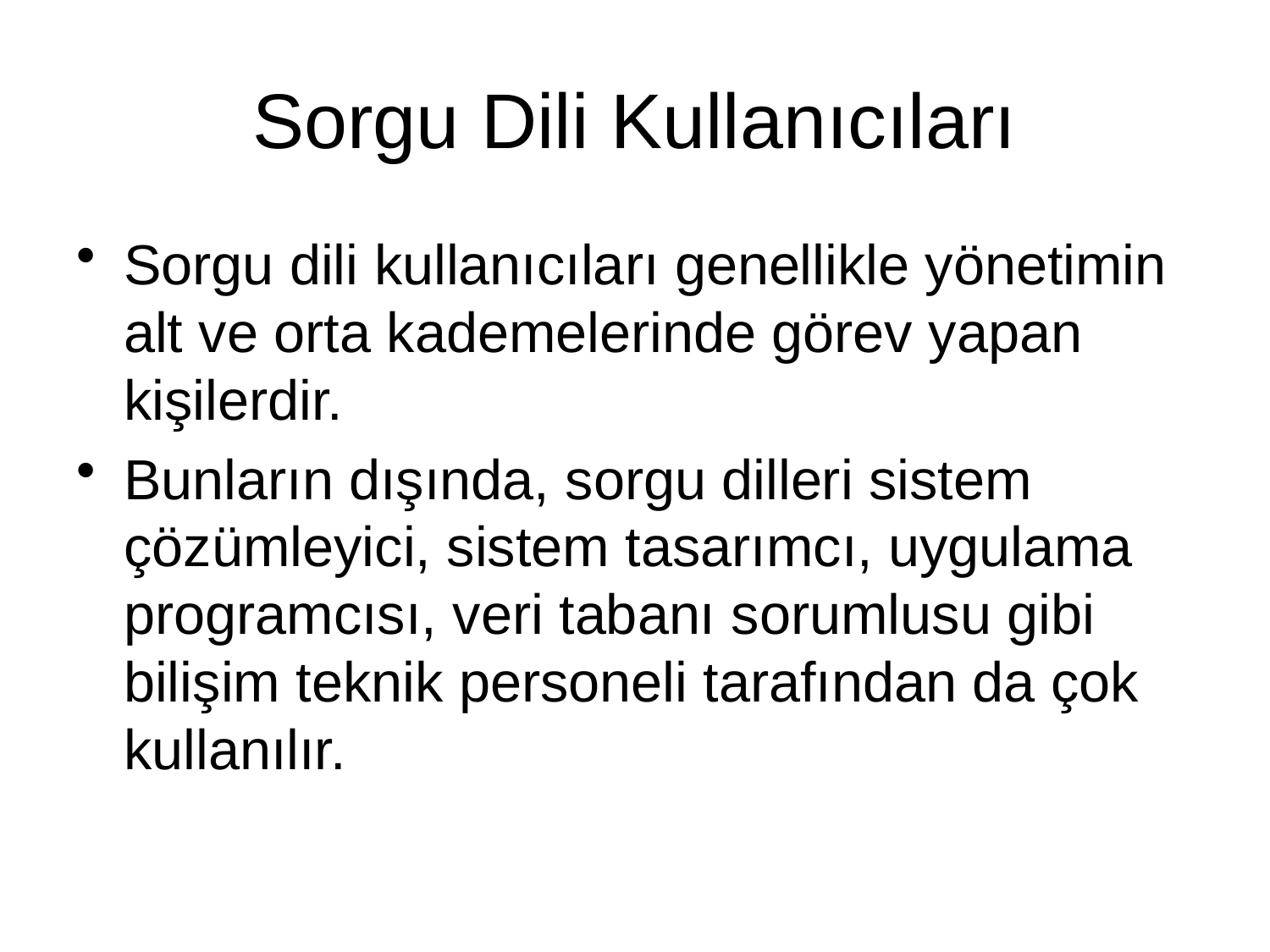

# Sorgu Dili Kullanıcıları
Sorgu dili kullanıcıları genellikle yönetimin alt ve orta kademelerinde görev yapan kişilerdir.
Bunların dışında, sorgu dilleri sistem çözümleyici, sistem tasarımcı, uygulama programcısı, veri tabanı sorumlusu gibi bilişim teknik personeli tarafından da çok kullanılır.